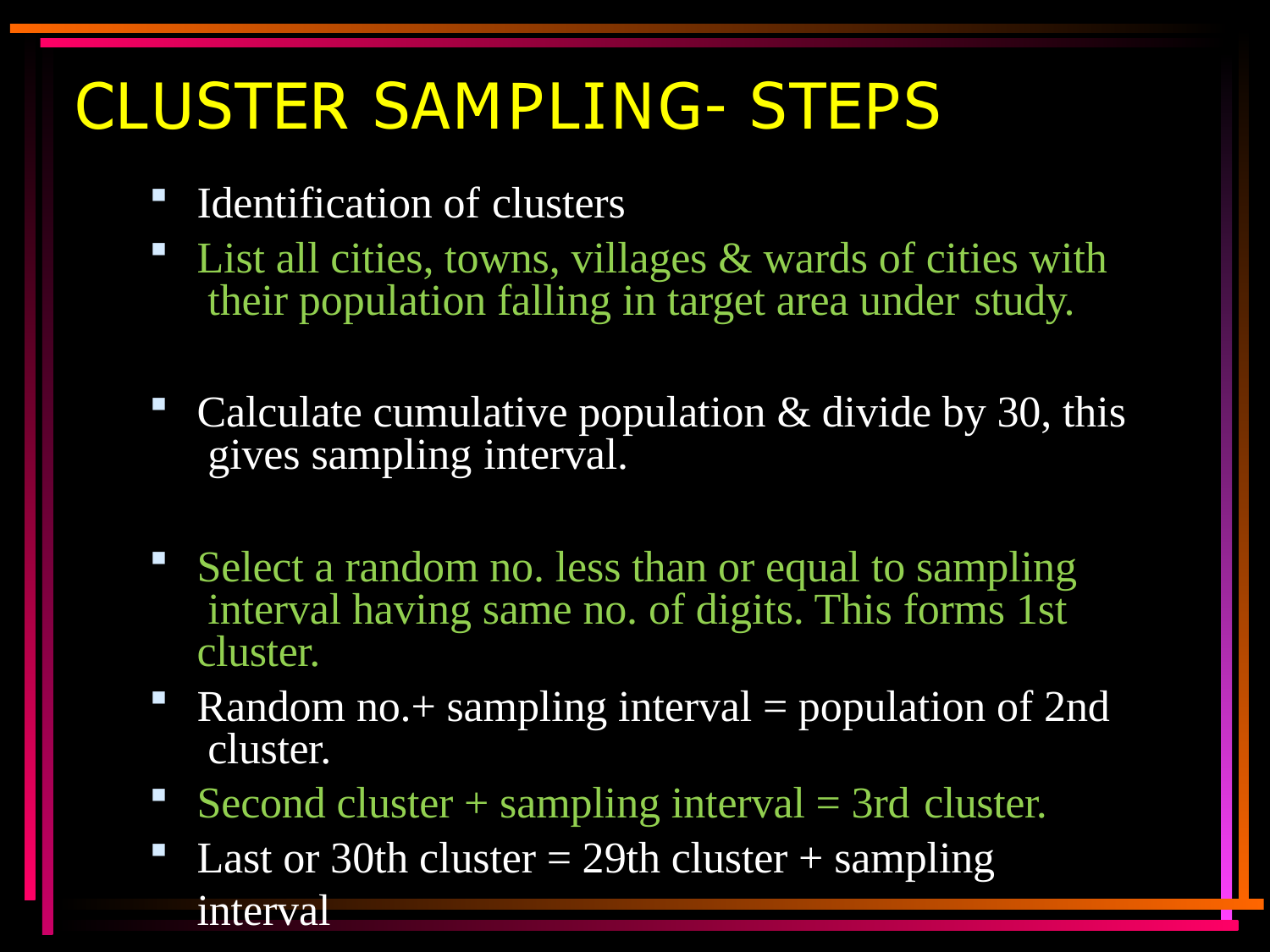

# CLUSTER SAMPLING- STEPS
Identification of clusters
List all cities, towns, villages & wards of cities with  their population falling in target area under study.

Calculate cumulative population & divide by 30, this  gives sampling interval.

Select a random no. less than or equal to sampling  interval having same no. of digits. This forms 1st  cluster.
Random no.+ sampling interval = population of 2nd  cluster.
Second cluster + sampling interval = 3rd cluster.
Last or 30th cluster = 29th cluster + sampling interval